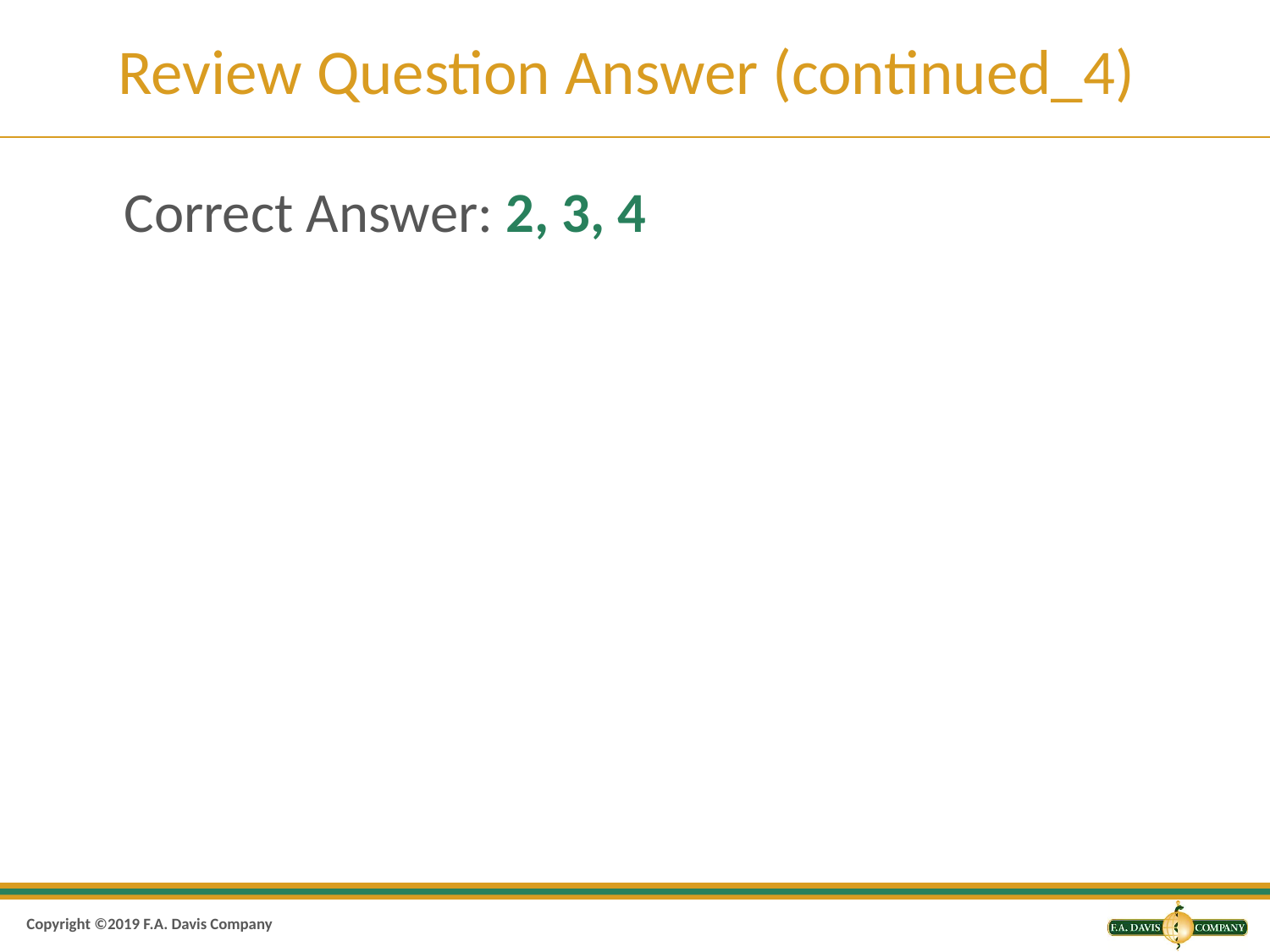

# Review Question Answer (continued_4)
Correct Answer: 2, 3, 4